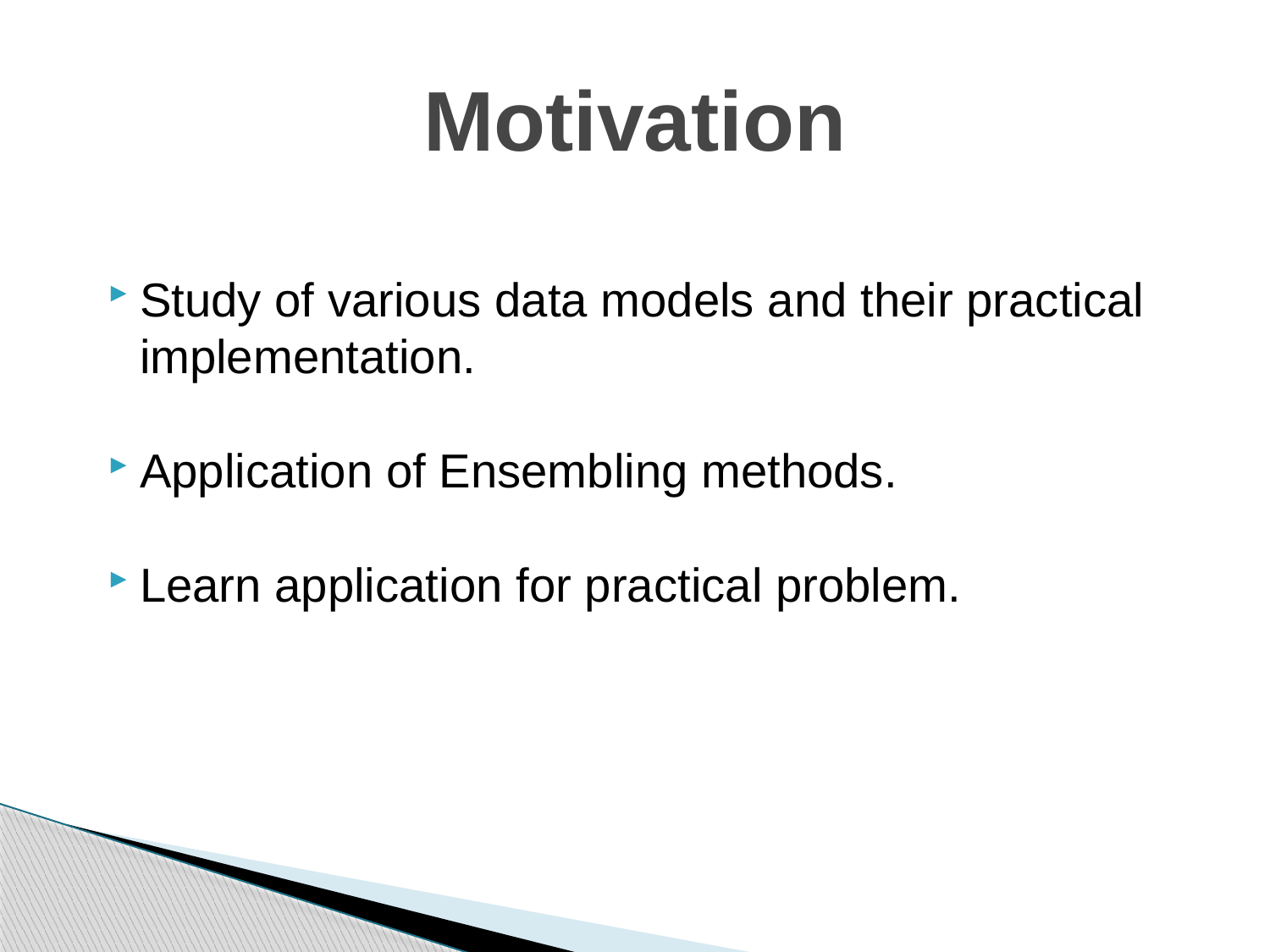

# Motivation

Study of various data models and their practical implementation.

Application of Ensembling methods.

Learn application for practical problem.